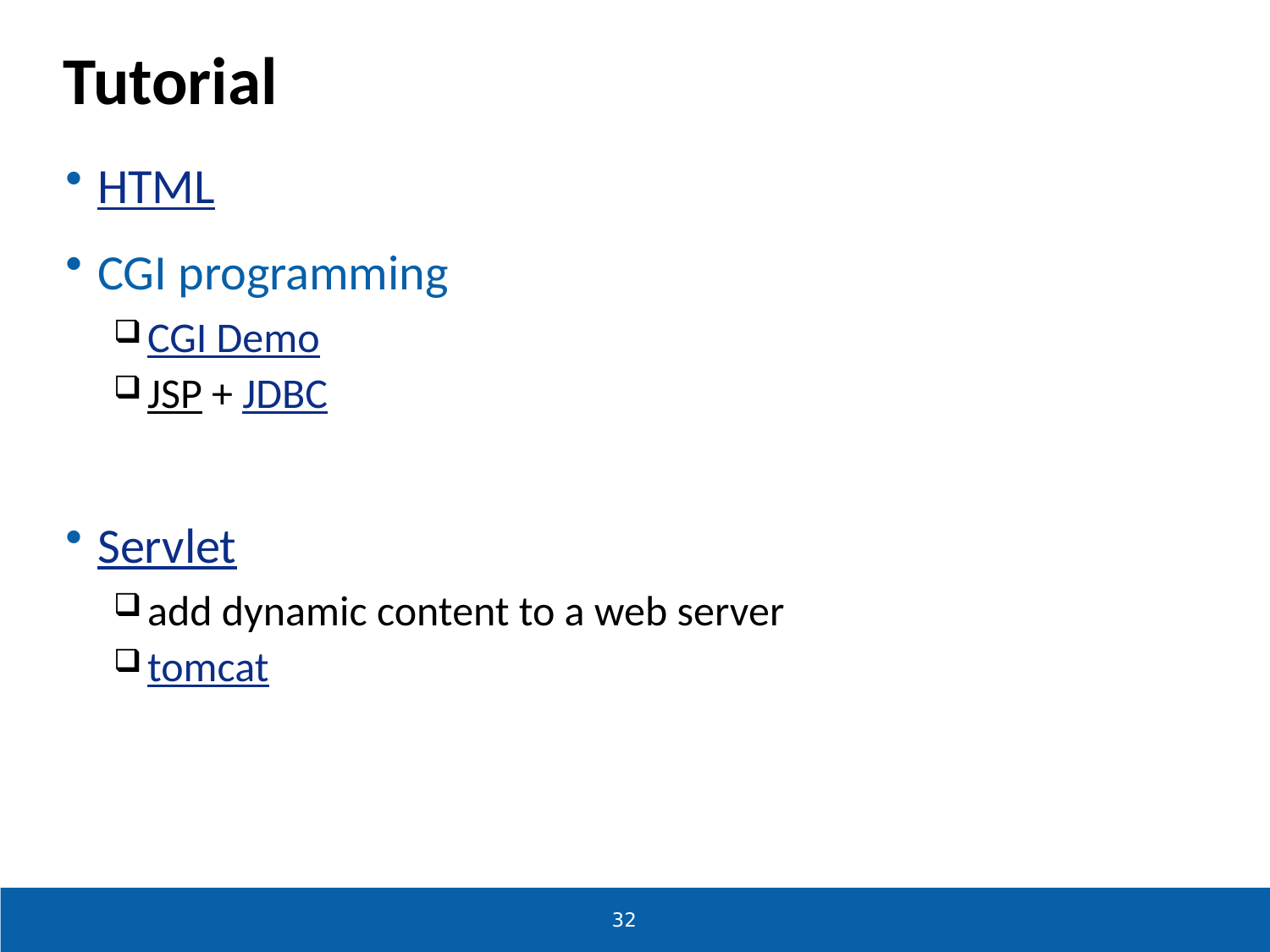

# Tutorial
HTML
CGI programming
CGI Demo
JSP + JDBC

Servlet
add dynamic content to a web server
tomcat
32